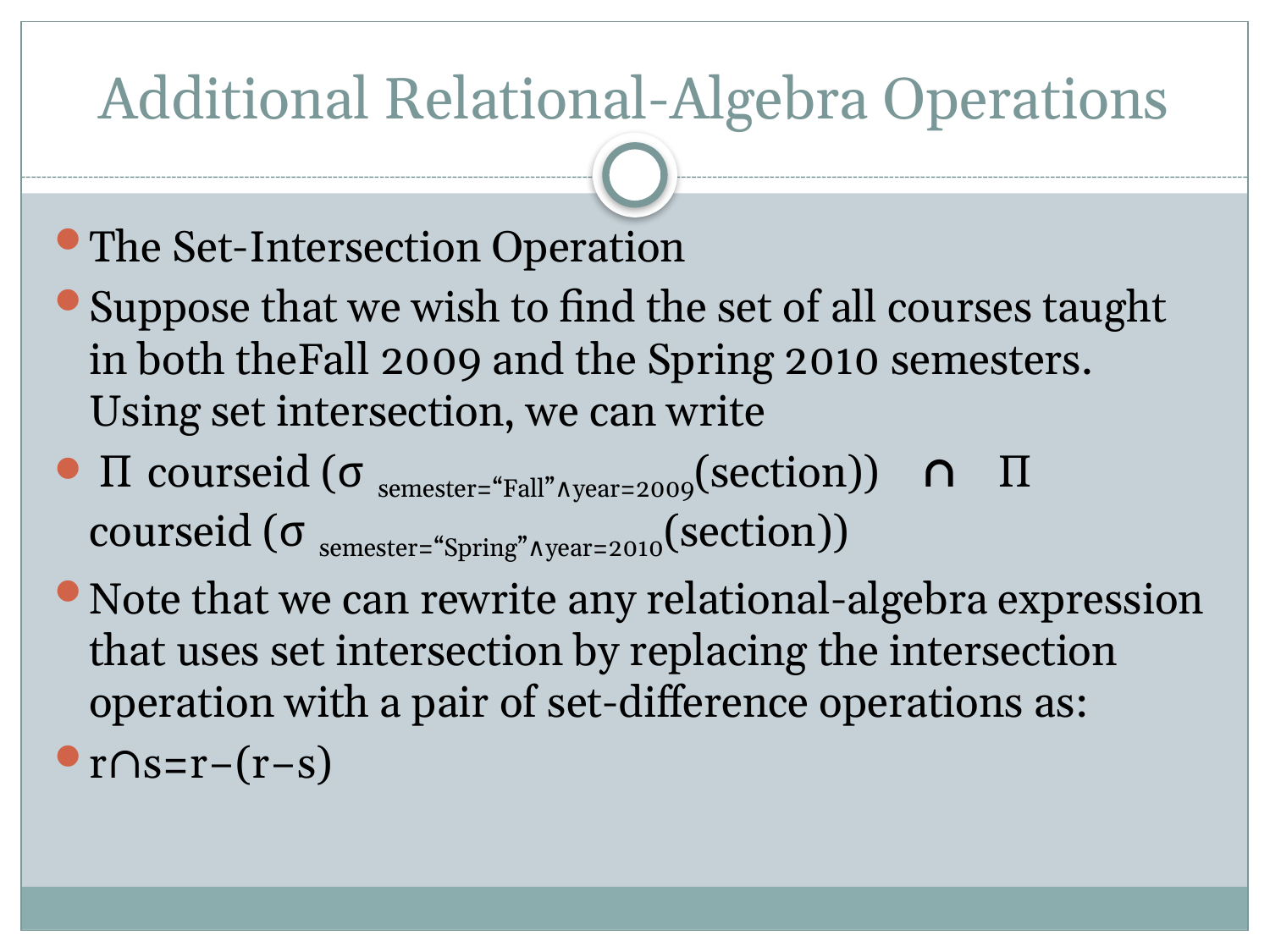

# Additional Relational-Algebra Operations
The Set-Intersection Operation
Suppose that we wish to find the set of all courses taught in both theFall 2009 and the Spring 2010 semesters. Using set intersection, we can write
 Π courseid (σ semester=“Fall”∧year=2009(section))    ∩    Π courseid (σ semester=“Spring”∧year=2010(section))
Note that we can rewrite any relational-algebra expression that uses set intersection by replacing the intersection operation with a pair of set-difference operations as:
r∩s=r−(r−s)